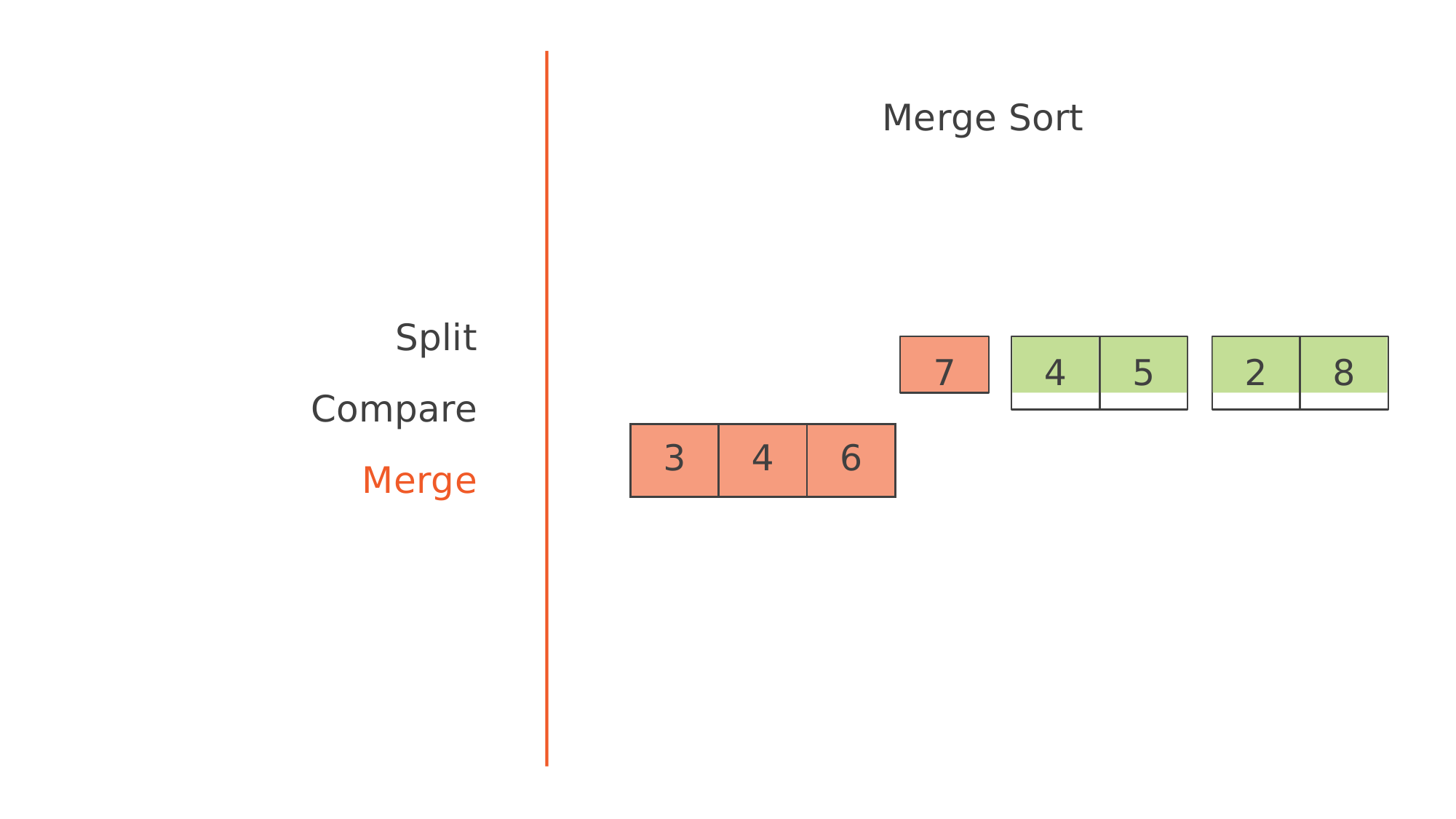

# Merge Sort
Split
Compare
Merge
7

4
5
2
8
| 3 | 4 | 6 |
| --- | --- | --- |
87